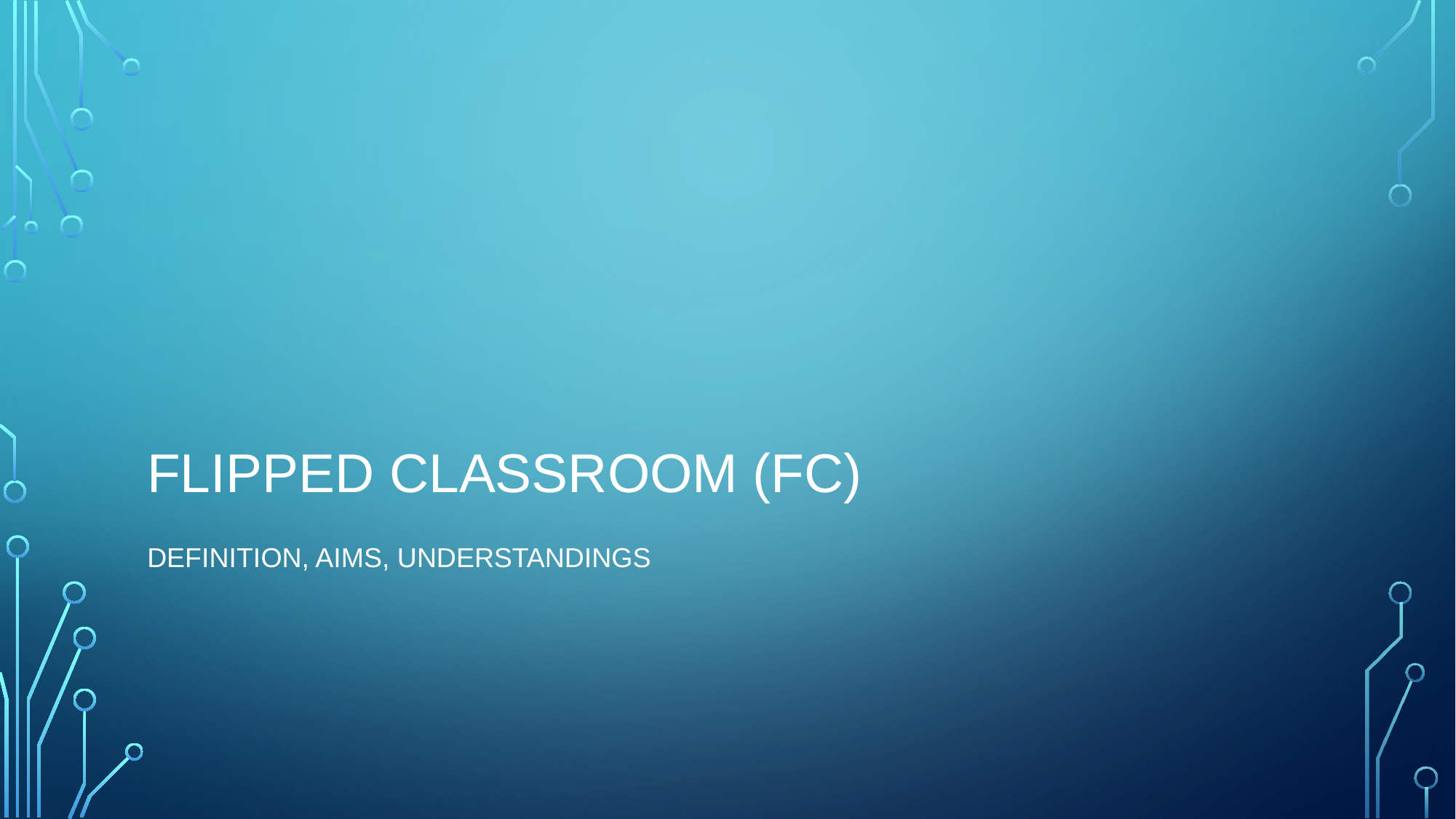

# Flipped classroom (fc)
Definition, aims, understandings